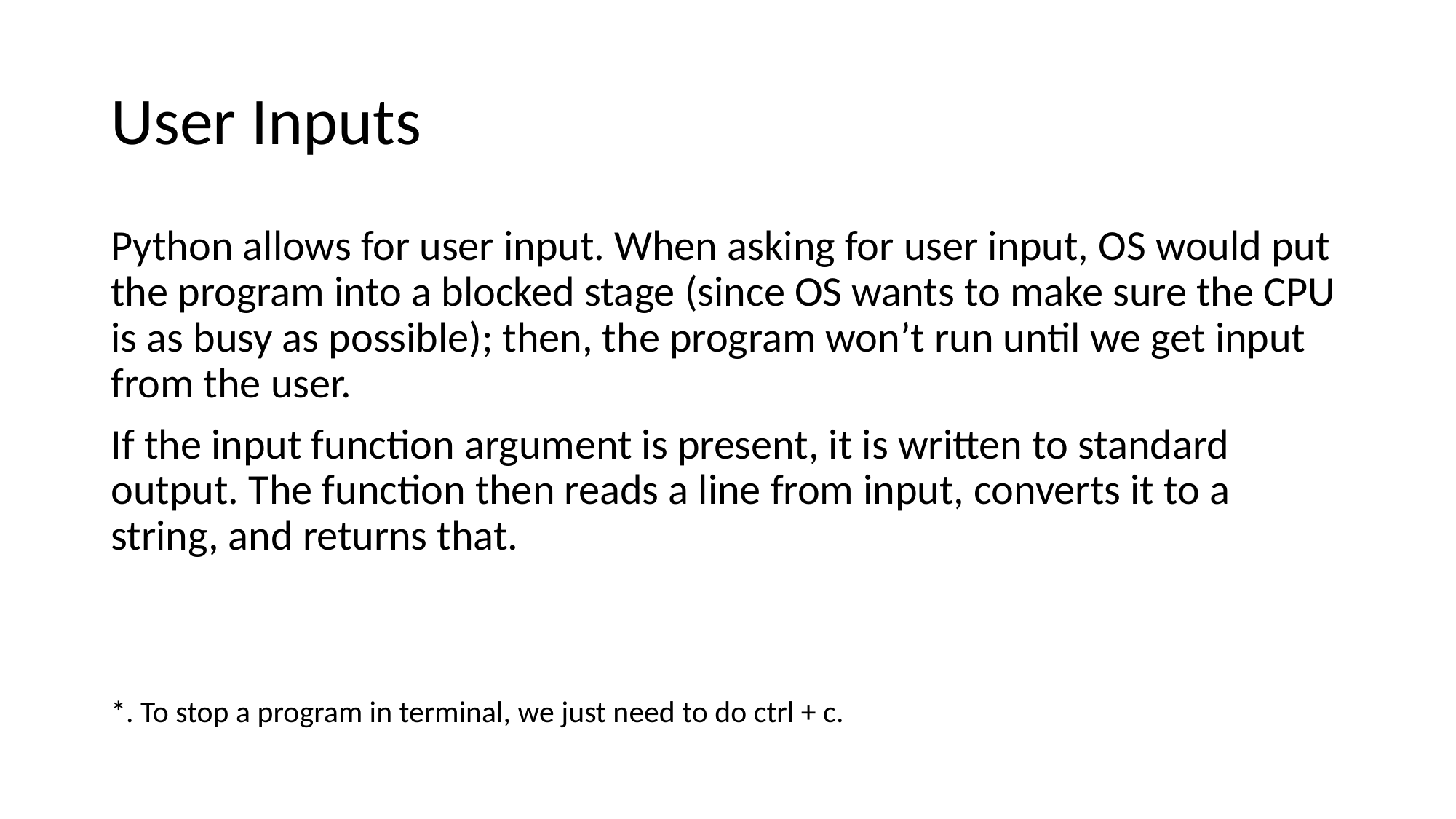

# User Inputs
Python allows for user input. When asking for user input, OS would put the program into a blocked stage (since OS wants to make sure the CPU is as busy as possible); then, the program won’t run until we get input from the user.
If the input function argument is present, it is written to standard output. The function then reads a line from input, converts it to a string, and returns that.

*. To stop a program in terminal, we just need to do ctrl + c.